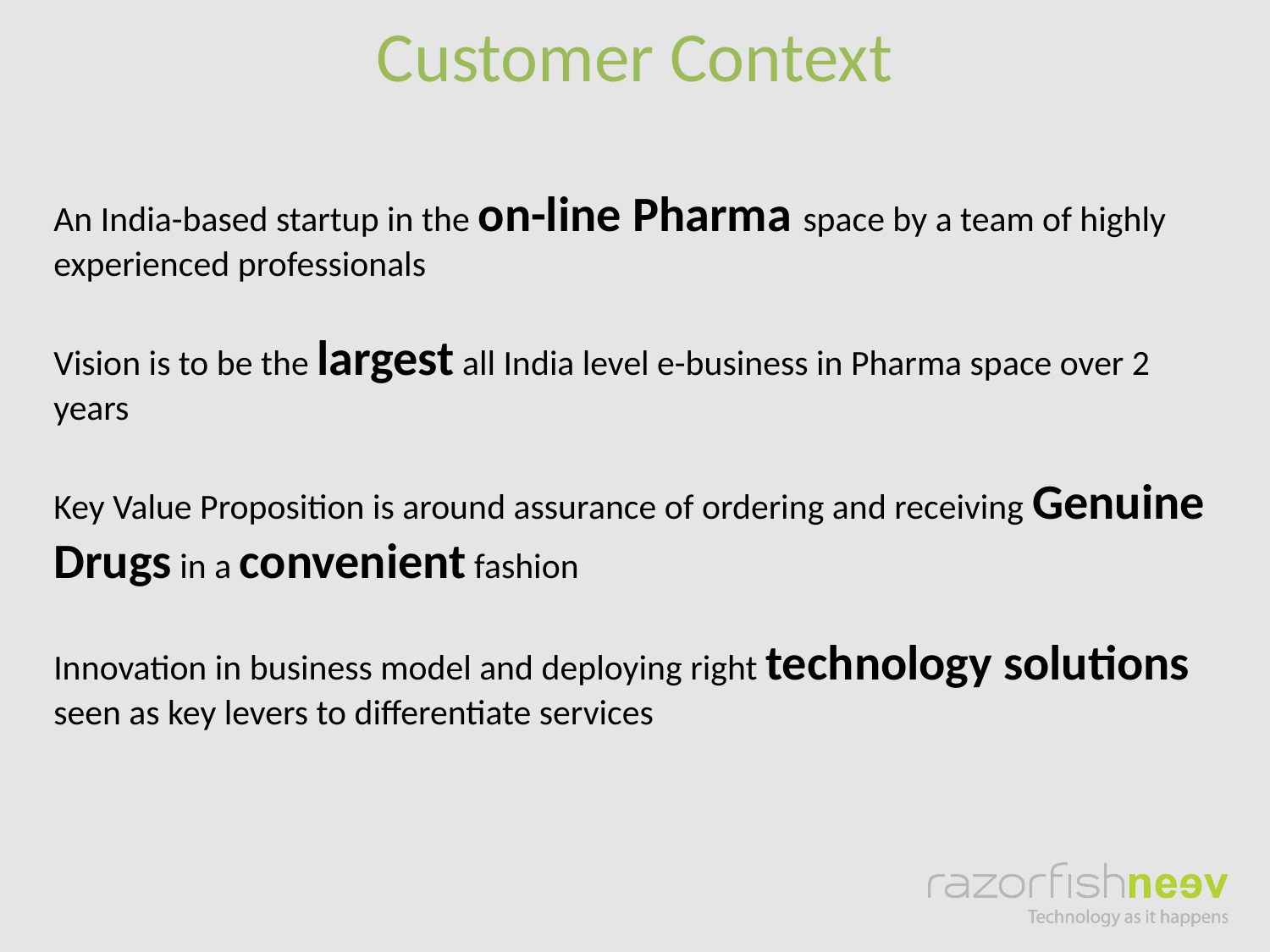

Customer Context
An India-based startup in the on-line Pharma space by a team of highly experienced professionals

Vision is to be the largest all India level e-business in Pharma space over 2 years

Key Value Proposition is around assurance of ordering and receiving Genuine Drugs in a convenient fashion

Innovation in business model and deploying right technology solutions seen as key levers to differentiate services